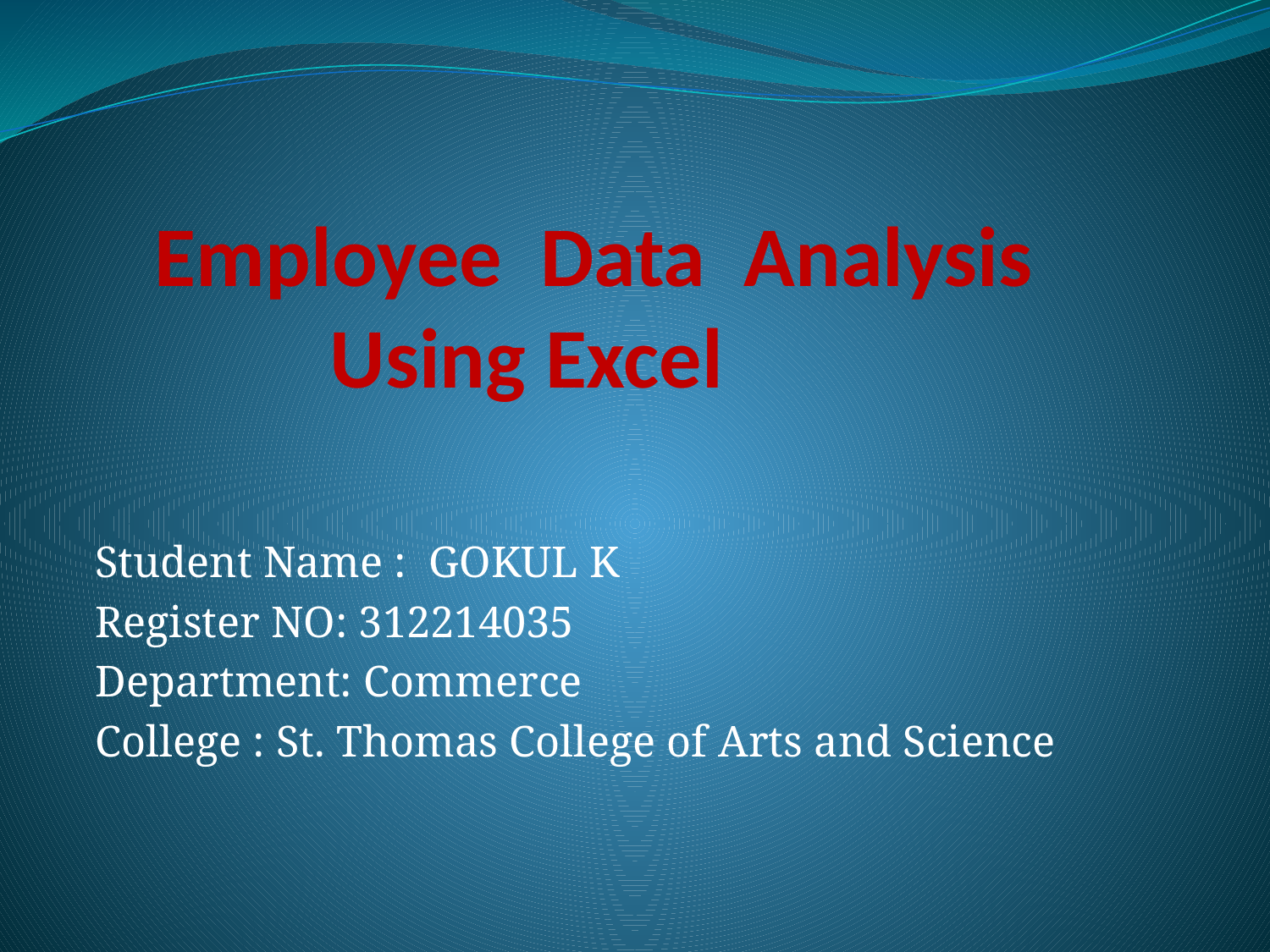

# Employee  Data  Analysis    Using Excel
Student Name :  GOKUL K
Register NO: 312214035
Department: Commerce
College : St. Thomas College of Arts and Science